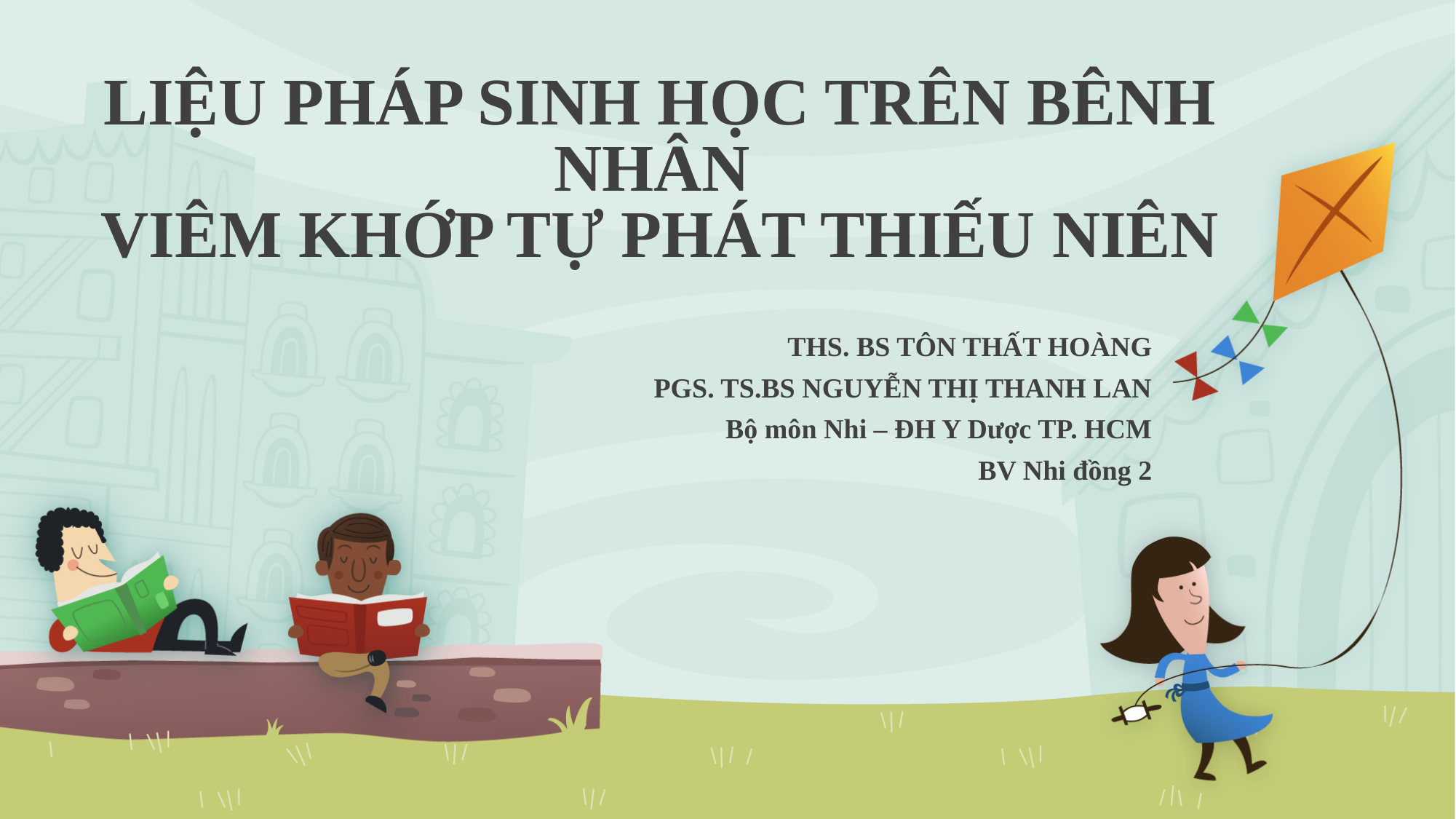

# LIỆU PHÁP SINH HỌC TRÊN BÊNH NHÂN VIÊM KHỚP TỰ PHÁT THIẾU NIÊN
THS. BS TÔN THẤT HOÀNG
PGS. TS.BS NGUYỄN THỊ THANH LAN
Bộ môn Nhi – ĐH Y Dược TP. HCM
BV Nhi đồng 2